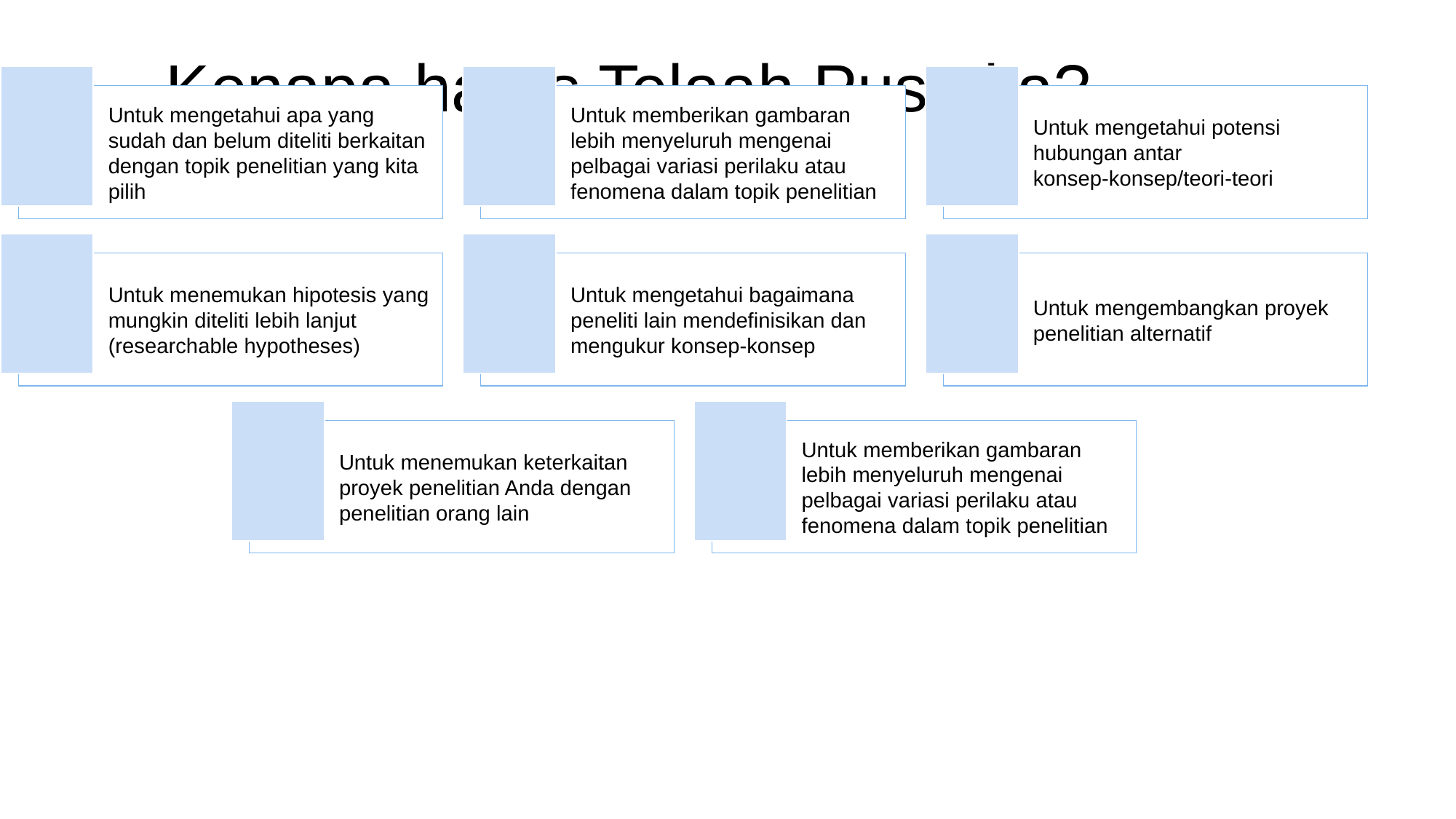

# Kenapa harus Telaah Pustaka?
Untuk mengetahui apa yang sudah dan belum diteliti berkaitan dengan topik penelitian yang kita pilih
Untuk memberikan gambaran lebih menyeluruh mengenai pelbagai variasi perilaku atau fenomena dalam topik penelitian
Untuk mengetahui potensi hubungan antar konsep-konsep/teori-teori
Untuk menemukan hipotesis yang mungkin diteliti lebih lanjut (researchable hypotheses)
Untuk mengetahui bagaimana peneliti lain mendefinisikan dan mengukur konsep-konsep
Untuk mengembangkan proyek penelitian alternatif
Untuk menemukan keterkaitan proyek penelitian Anda dengan penelitian orang lain
Untuk memberikan gambaran lebih menyeluruh mengenai pelbagai variasi perilaku atau fenomena dalam topik penelitian